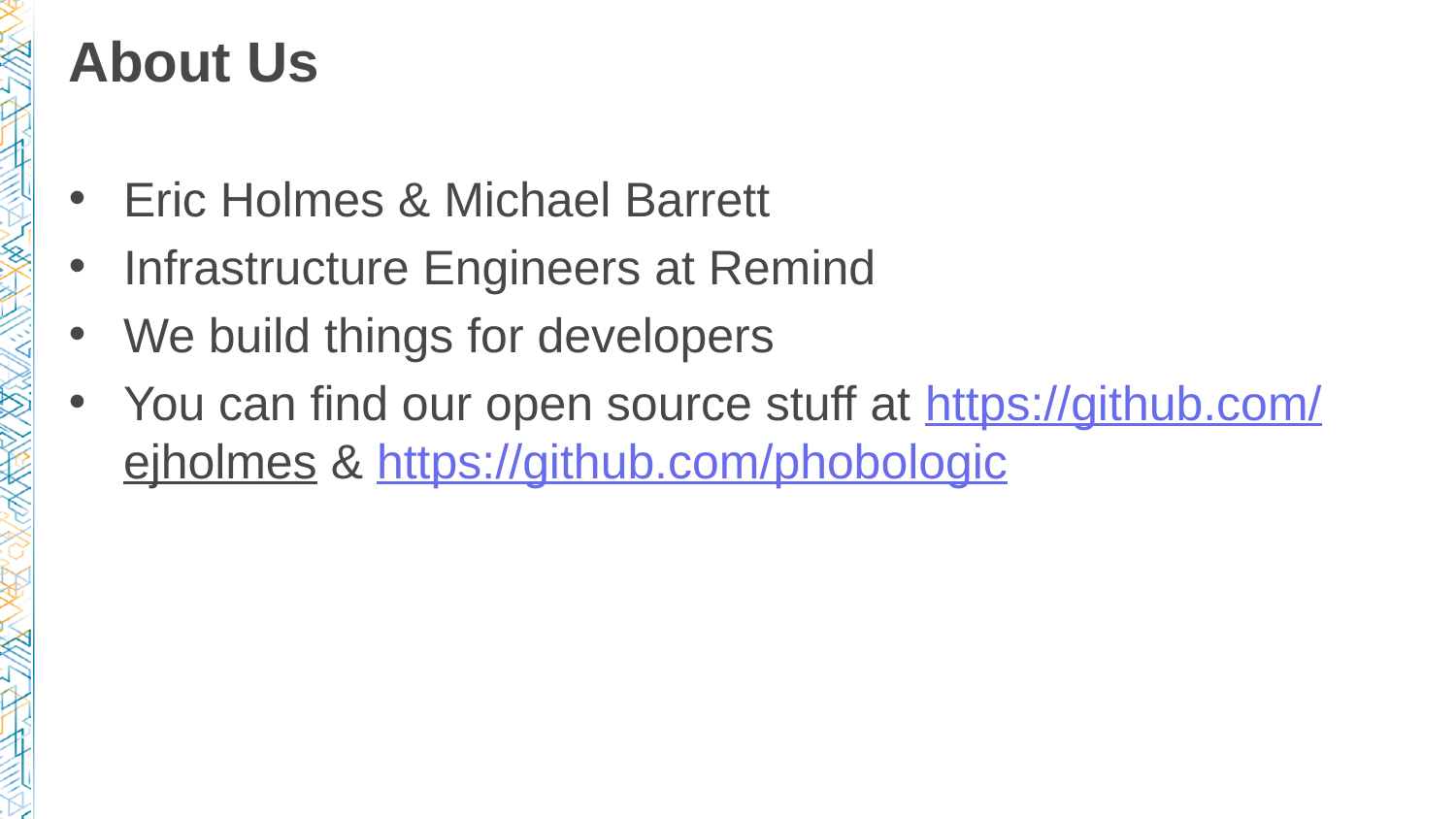

# About Us
Eric Holmes & Michael Barrett
Infrastructure Engineers at Remind
We build things for developers
You can find our open source stuff at https://github.com/ejholmes & https://github.com/phobologic